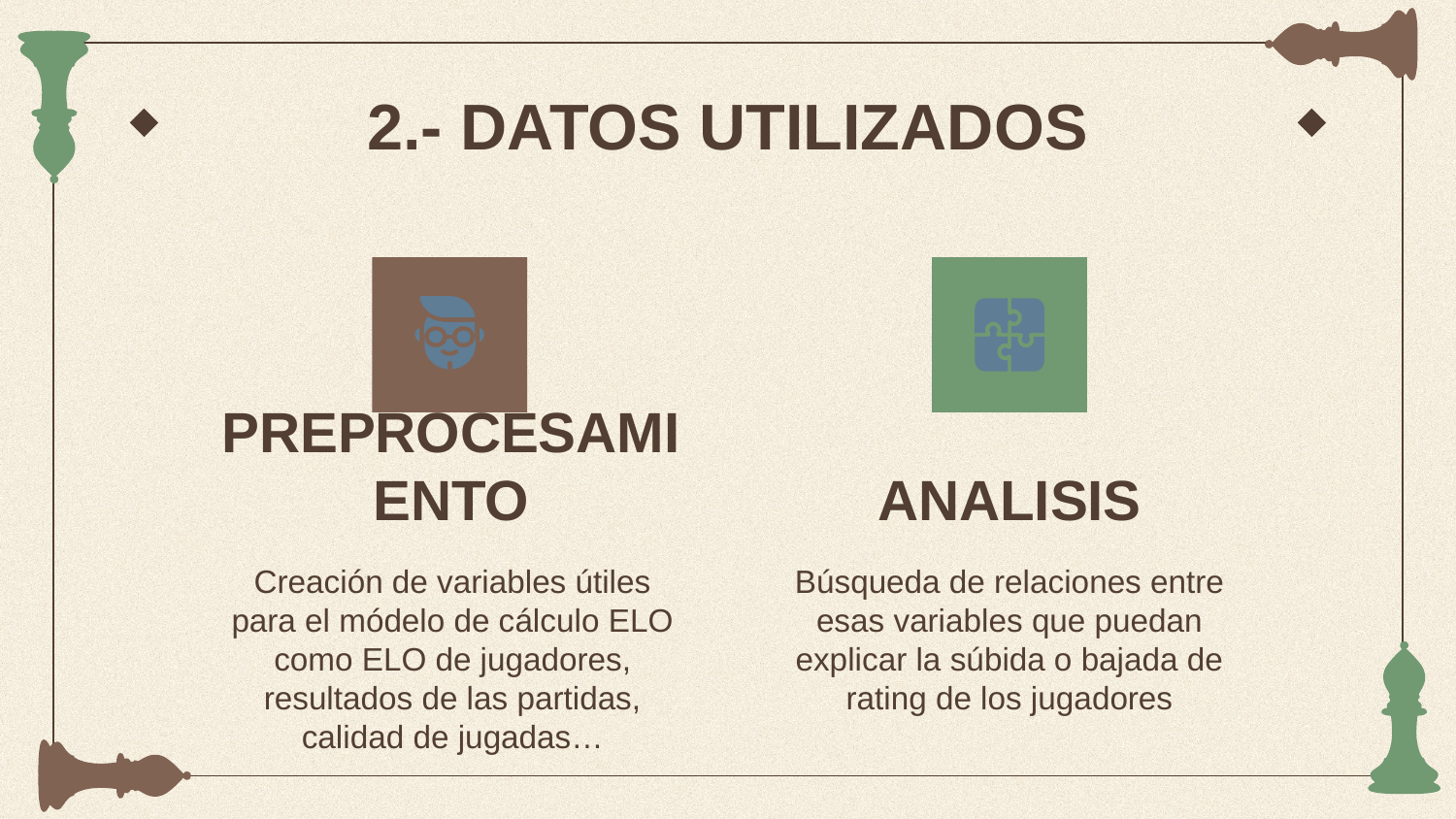

# 2.- DATOS UTILIZADOS

PREPROCESAMIENTO
ANALISIS
Creación de variables útiles para el módelo de cálculo ELO como ELO de jugadores, resultados de las partidas, calidad de jugadas…
Búsqueda de relaciones entre esas variables que puedan explicar la súbida o bajada de rating de los jugadores